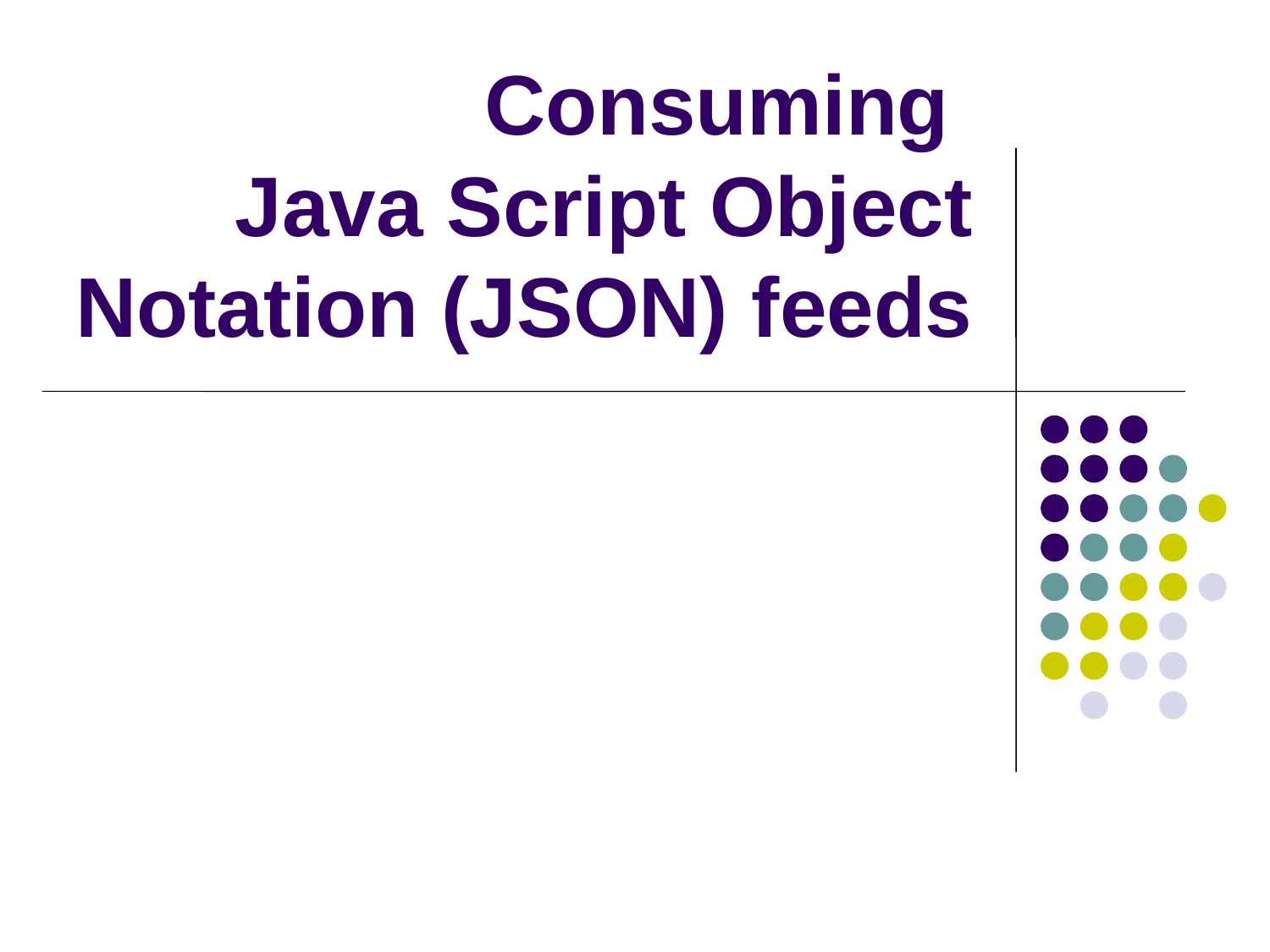

# Consuming Java Script Object Notation (JSON) feeds